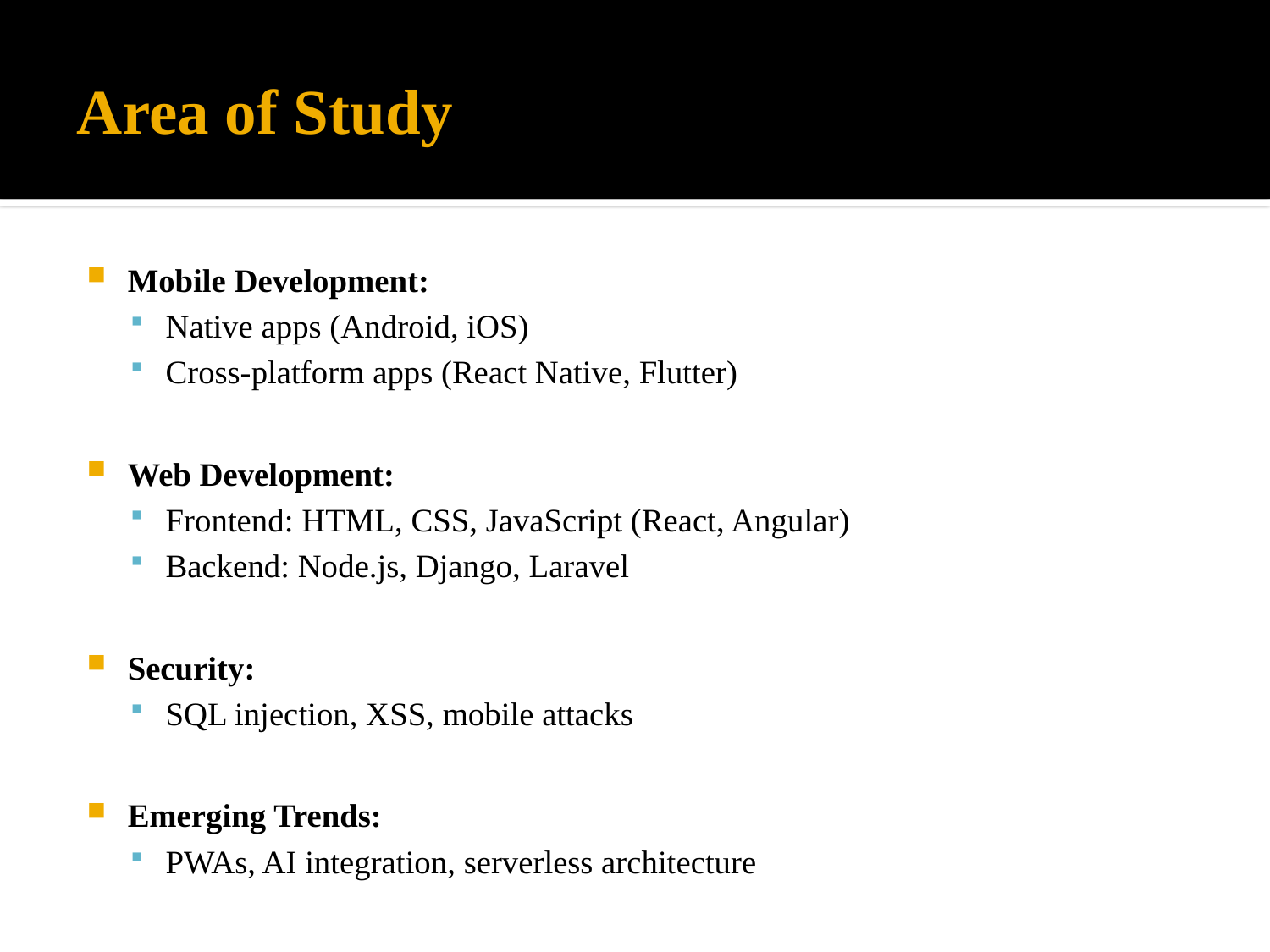

# Area of Study
Mobile Development:
Native apps (Android, iOS)
Cross-platform apps (React Native, Flutter)

Web Development:
Frontend: HTML, CSS, JavaScript (React, Angular)
Backend: Node.js, Django, Laravel

Security:
SQL injection, XSS, mobile attacks

Emerging Trends:
PWAs, AI integration, serverless architecture